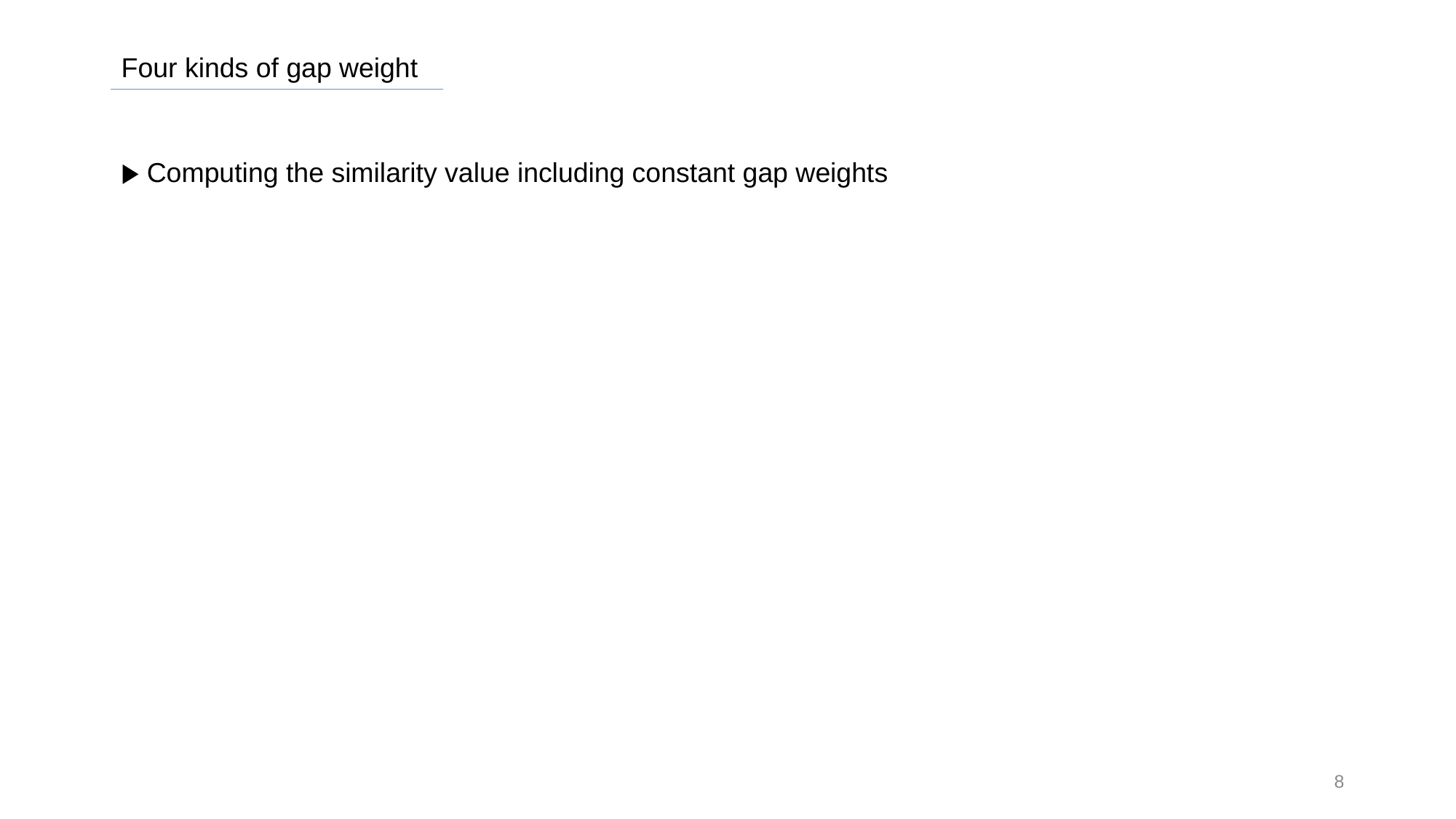

Four kinds of gap weight
▶ Computing the similarity value including constant gap weights
8